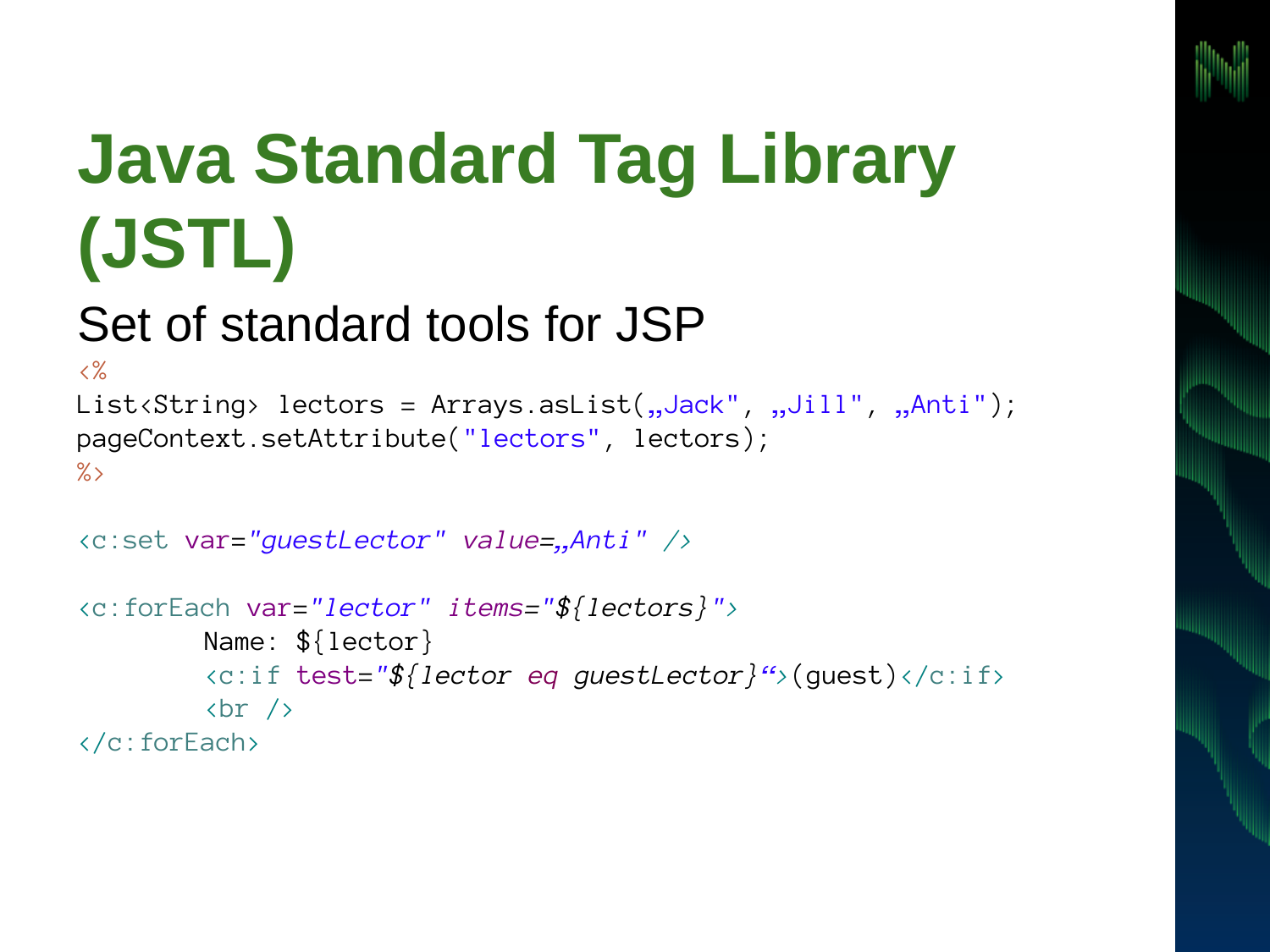

# Java Standard Tag Library (JSTL)
Set of standard tools for JSP
<%
List<String> lectors = Arrays.asList(„Jack", „Jill", „Anti");
pageContext.setAttribute("lectors", lectors);
%>

<c:set var="guestLector" value=„Anti" />

<c:forEach var="lector" items="${lectors}">
	Name: ${lector}
	<c:if test="${lector eq guestLector}“>(guest)</c:if>
	<br />
</c:forEach>